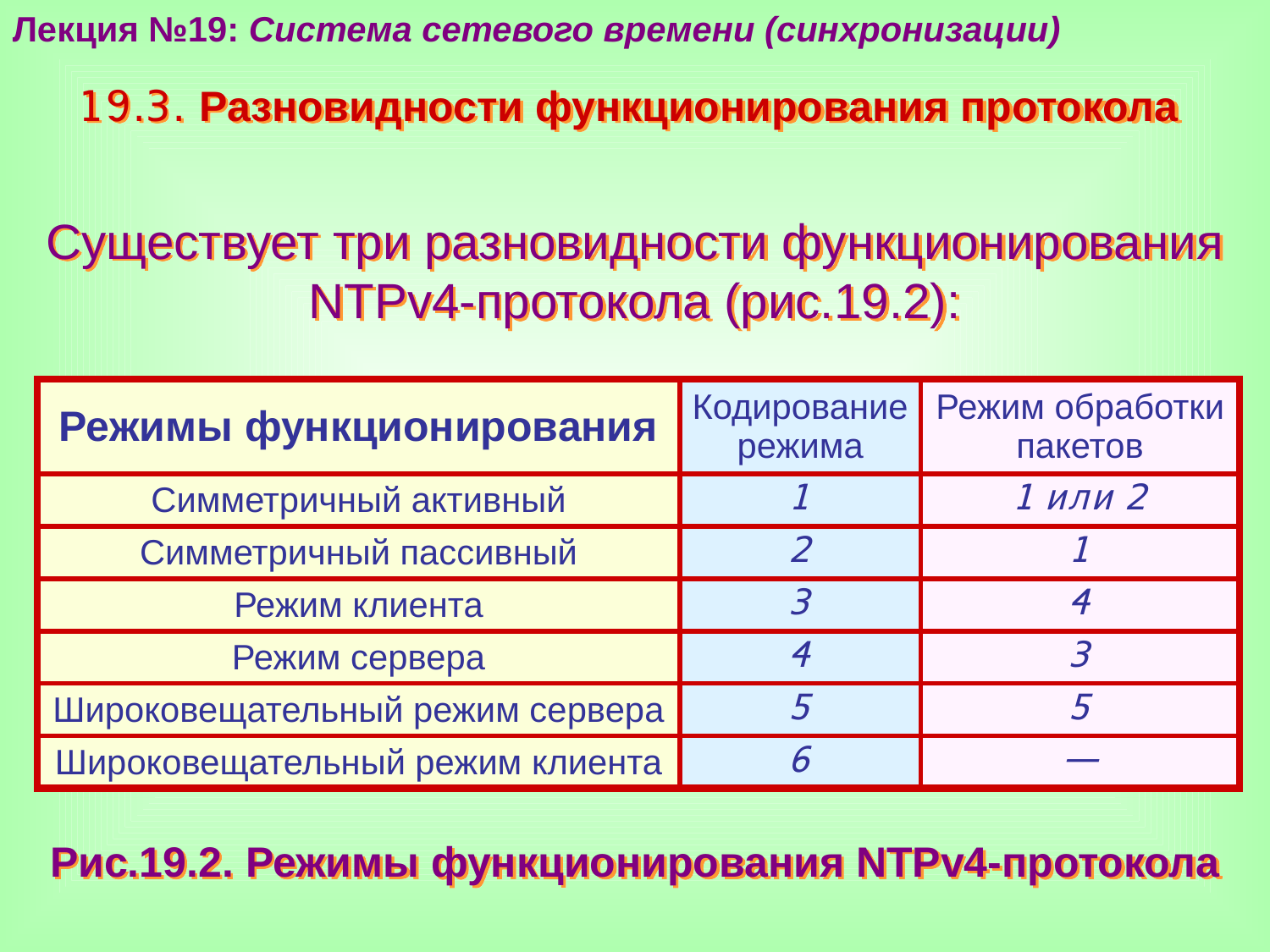

Лекция №19: Система сетевого времени (синхронизации)
19.3. Разновидности функционирования протокола
Существует три разновидности функционирования NTPv4-протокола (рис.19.2):
| Режимы функционирования | Кодирование режима | Режим обработки пакетов |
| --- | --- | --- |
| Симметричный активный | 1 | 1 или 2 |
| Симметричный пассивный | 2 | 1 |
| Режим клиента | 3 | 4 |
| Режим сервера | 4 | 3 |
| Широковещательный режим сервера | 5 | 5 |
| Широковещательный режим клиента | 6 | — |
Рис.19.2. Режимы функционирования NTPv4-протокола